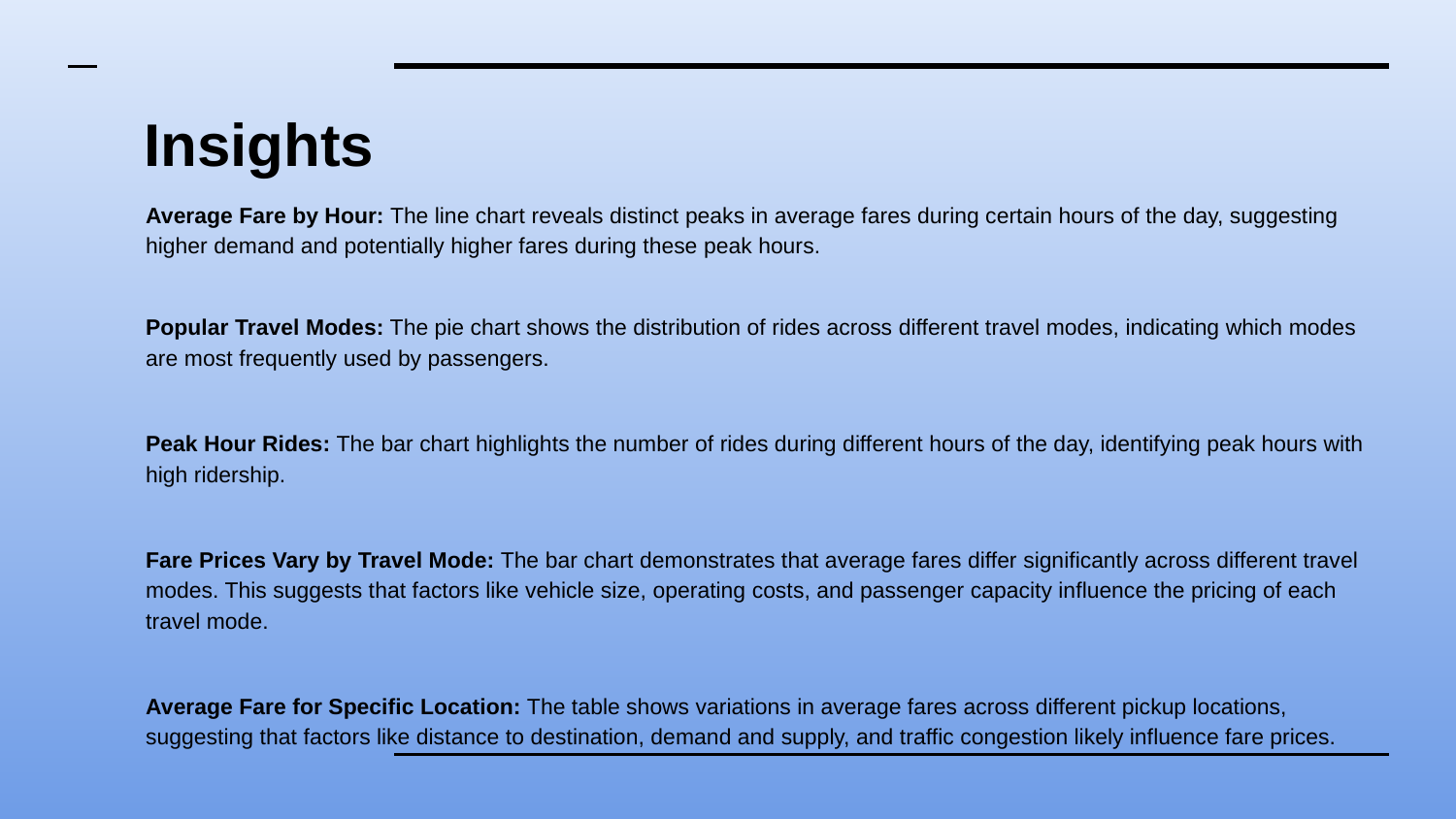

# Insights
Average Fare by Hour: The line chart reveals distinct peaks in average fares during certain hours of the day, suggesting higher demand and potentially higher fares during these peak hours.
Popular Travel Modes: The pie chart shows the distribution of rides across different travel modes, indicating which modes are most frequently used by passengers.
Peak Hour Rides: The bar chart highlights the number of rides during different hours of the day, identifying peak hours with high ridership.
Fare Prices Vary by Travel Mode: The bar chart demonstrates that average fares differ significantly across different travel modes. This suggests that factors like vehicle size, operating costs, and passenger capacity influence the pricing of each travel mode.
Average Fare for Specific Location: The table shows variations in average fares across different pickup locations, suggesting that factors like distance to destination, demand and supply, and traffic congestion likely influence fare prices.